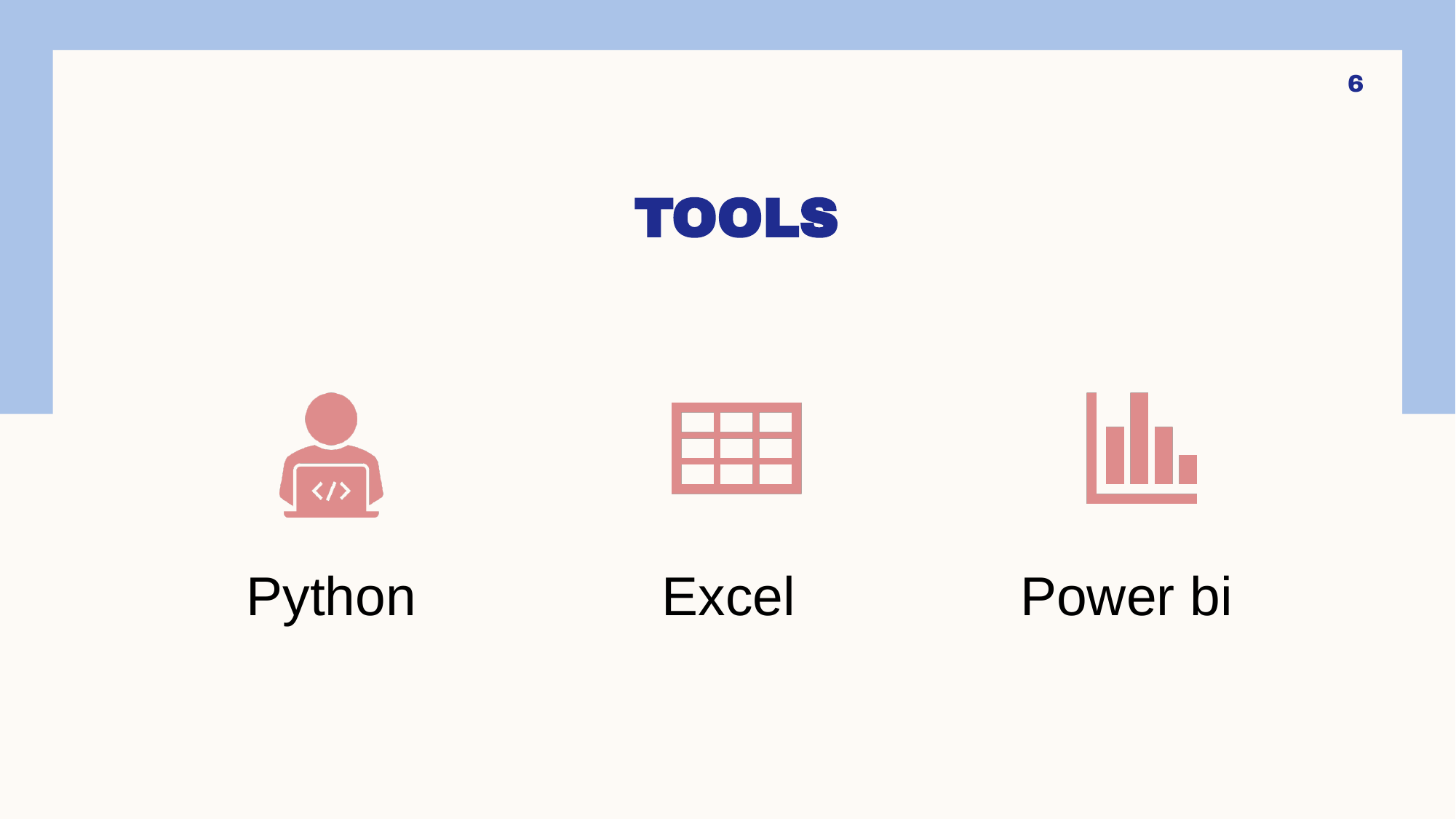

6
# Tools
Python
Excel
Power bi